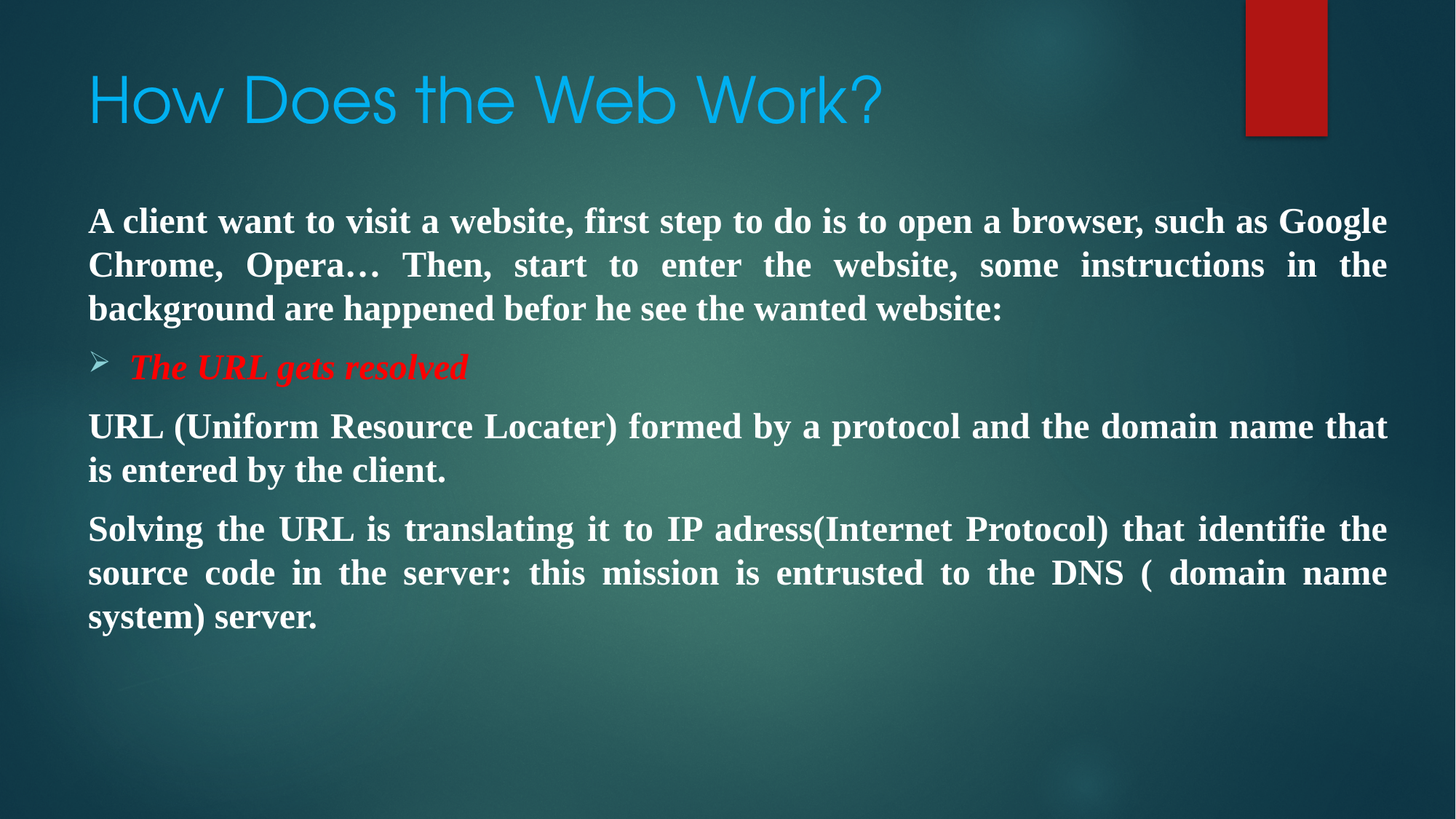

# How Does the Web Work?
A client want to visit a website, first step to do is to open a browser, such as Google Chrome, Opera… Then, start to enter the website, some instructions in the background are happened befor he see the wanted website:
The URL gets resolved
URL (Uniform Resource Locater) formed by a protocol and the domain name that is entered by the client.
Solving the URL is translating it to IP adress(Internet Protocol) that identifie the source code in the server: this mission is entrusted to the DNS ( domain name system) server.